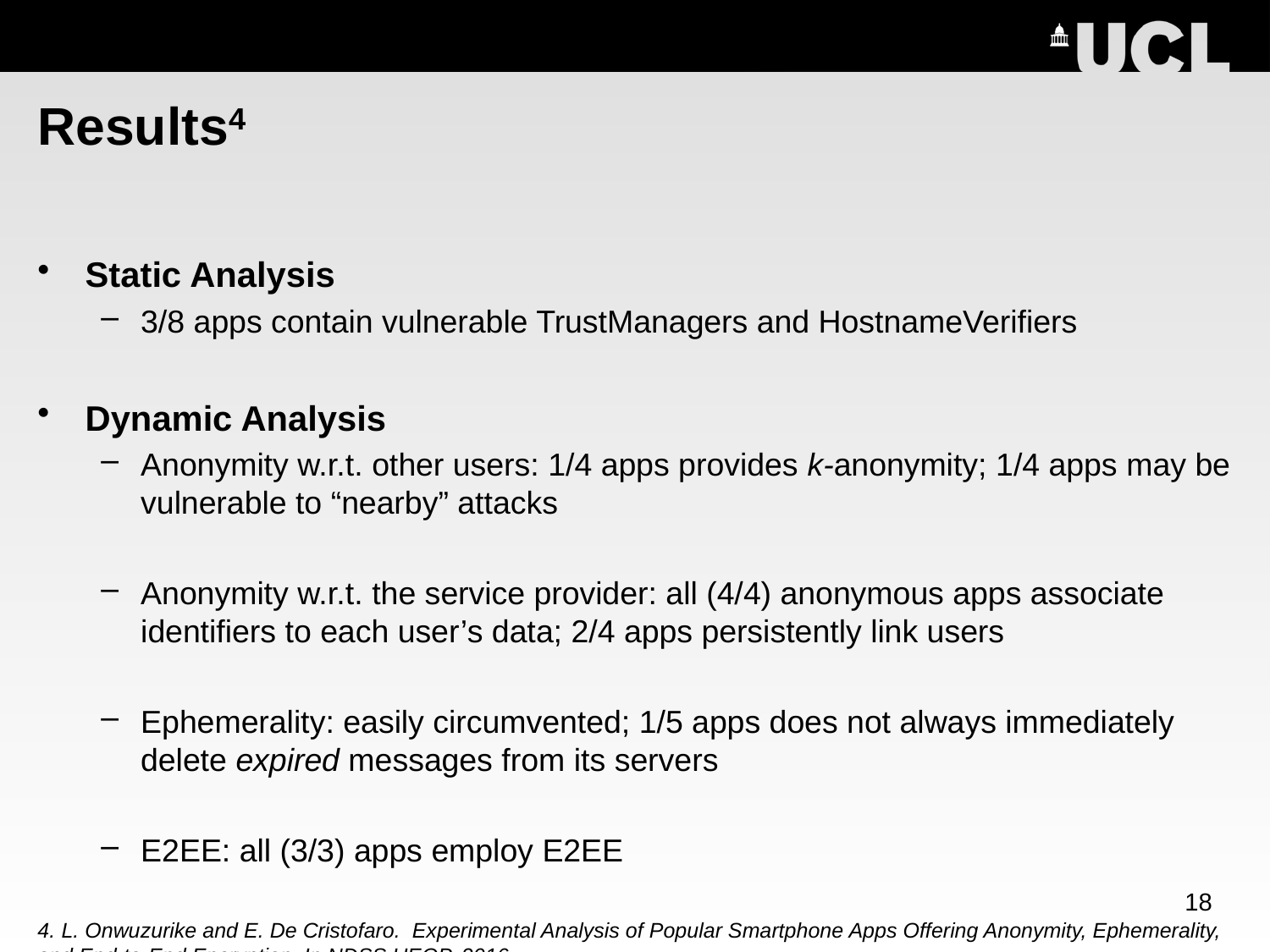

# Results4
Static Analysis
3/8 apps contain vulnerable TrustManagers and HostnameVerifiers

Dynamic Analysis
Anonymity w.r.t. other users: 1/4 apps provides k-anonymity; 1/4 apps may be vulnerable to “nearby” attacks

Anonymity w.r.t. the service provider: all (4/4) anonymous apps associate identifiers to each user’s data; 2/4 apps persistently link users

Ephemerality: easily circumvented; 1/5 apps does not always immediately delete expired messages from its servers

E2EE: all (3/3) apps employ E2EE

4. L. Onwuzurike and E. De Cristofaro.  Experimental Analysis of Popular Smartphone Apps Offering Anonymity, Ephemerality, and End-to-End Encryption. In NDSS UEOP, 2016.

18